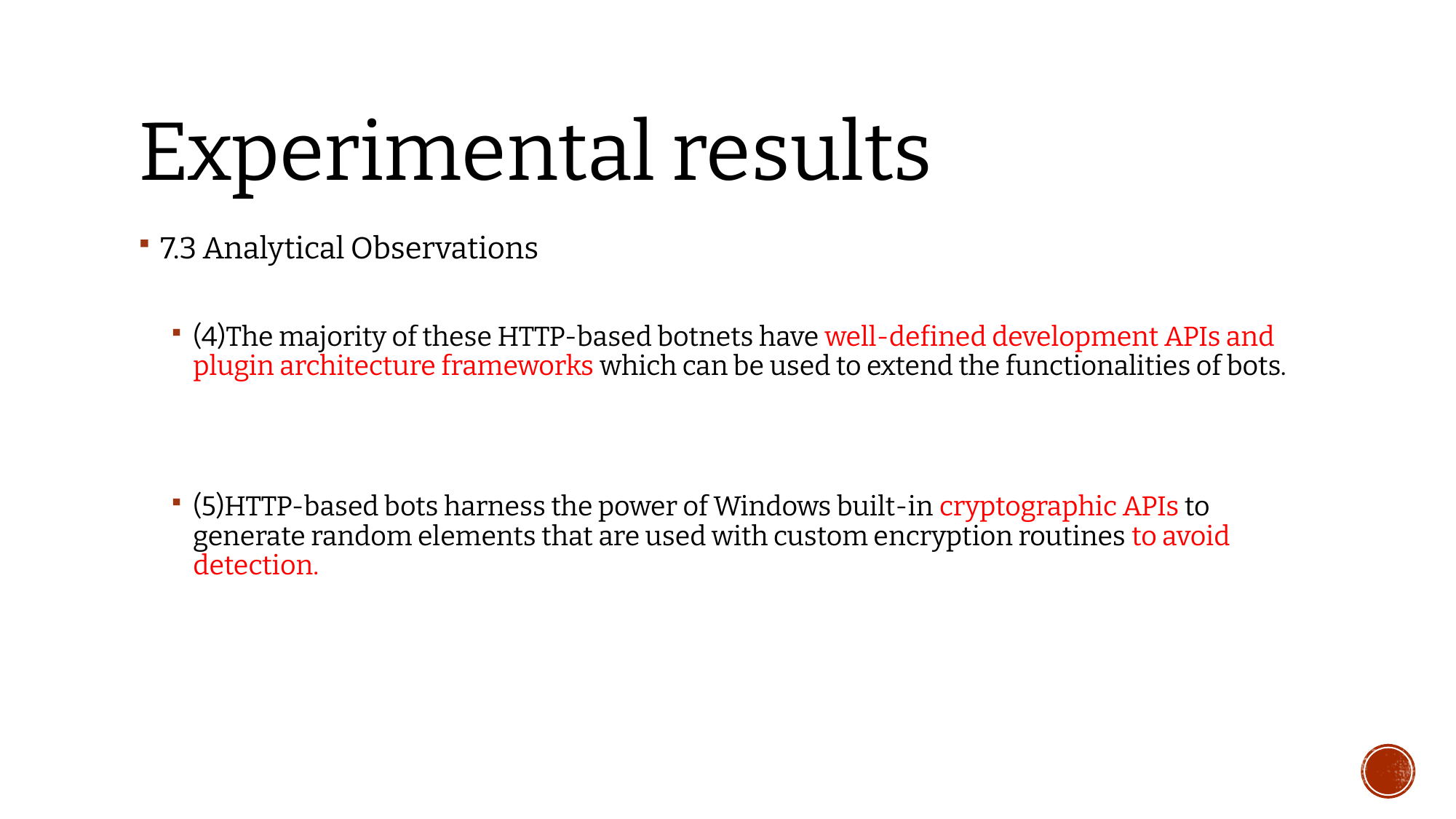

# Experimental results
7.3 Analytical Observations

(4)The majority of these HTTP-based botnets have well-defined development APIs and plugin architecture frameworks which can be used to extend the functionalities of bots.

(5)HTTP-based bots harness the power of Windows built-in cryptographic APIs to generate random elements that are used with custom encryption routines to avoid detection.